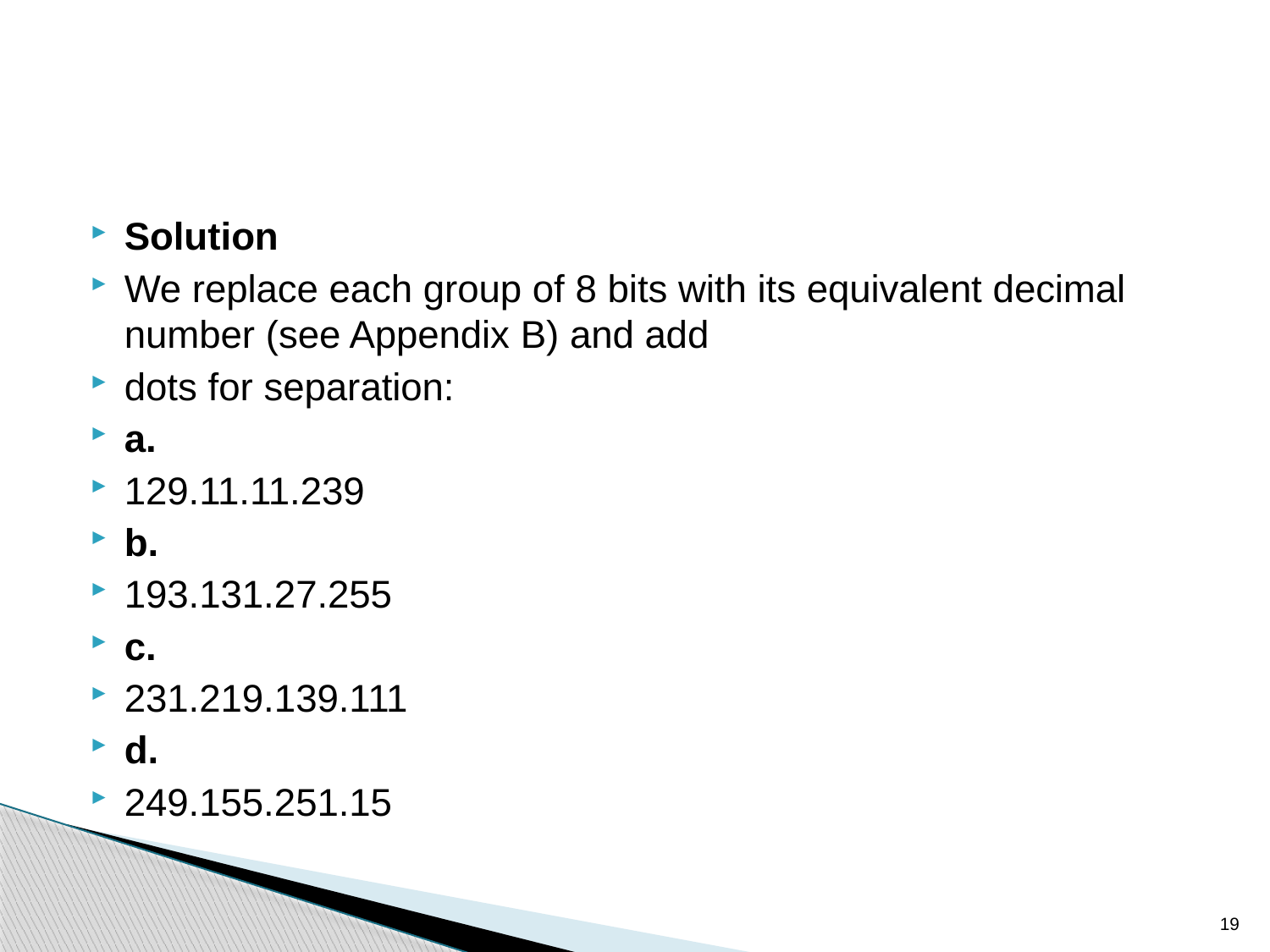

#
Solution
We replace each group of 8 bits with its equivalent decimal number (see Appendix B) and add
dots for separation:
a.
129.11.11.239
b.
193.131.27.255
c.
231.219.139.111
d.
249.155.251.15

19